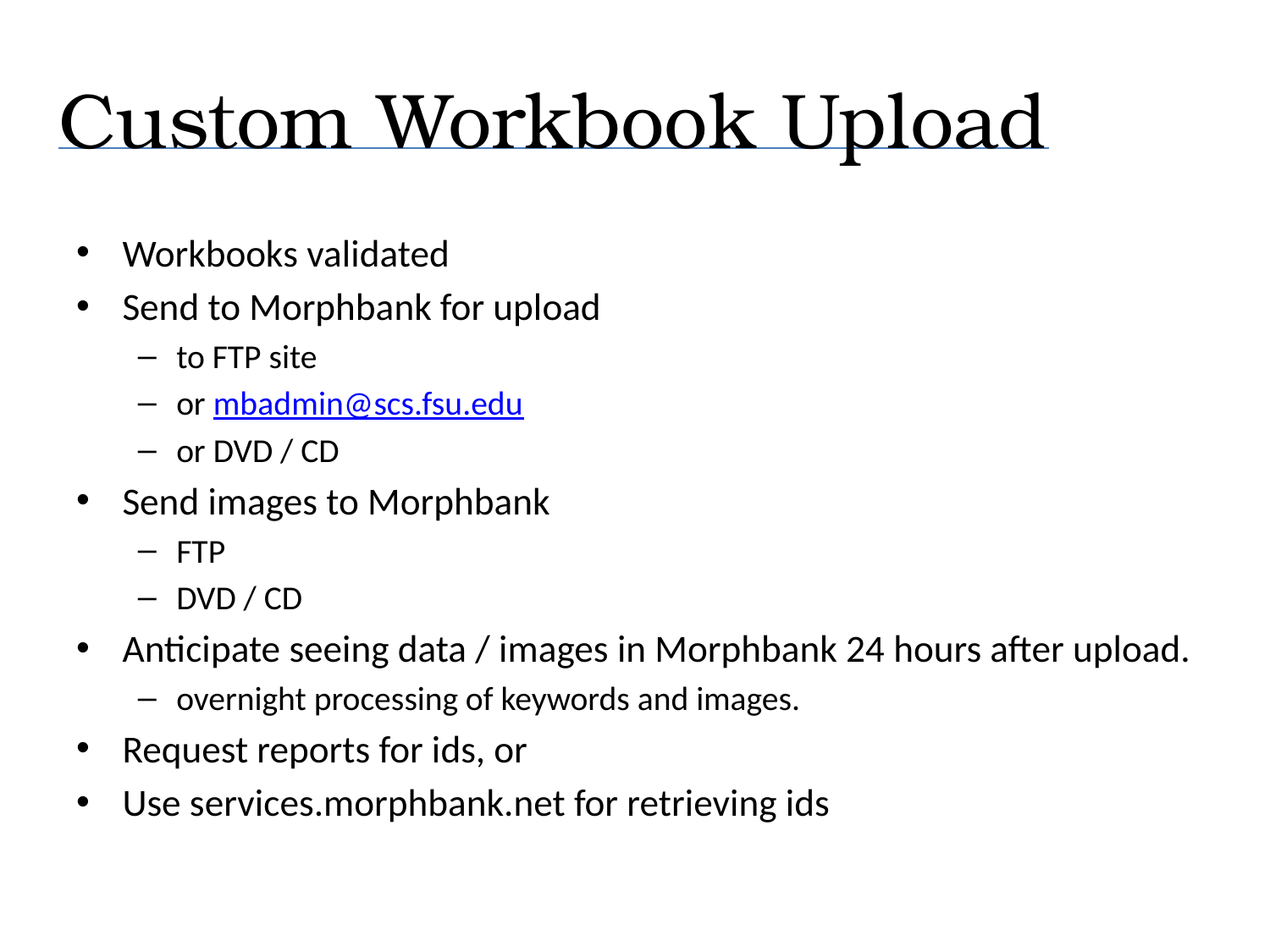

# Custom Workbook Upload
Workbooks validated
Send to Morphbank for upload
to FTP site
or mbadmin@scs.fsu.edu
or DVD / CD
Send images to Morphbank
FTP
DVD / CD
Anticipate seeing data / images in Morphbank 24 hours after upload.
overnight processing of keywords and images.
Request reports for ids, or
Use services.morphbank.net for retrieving ids